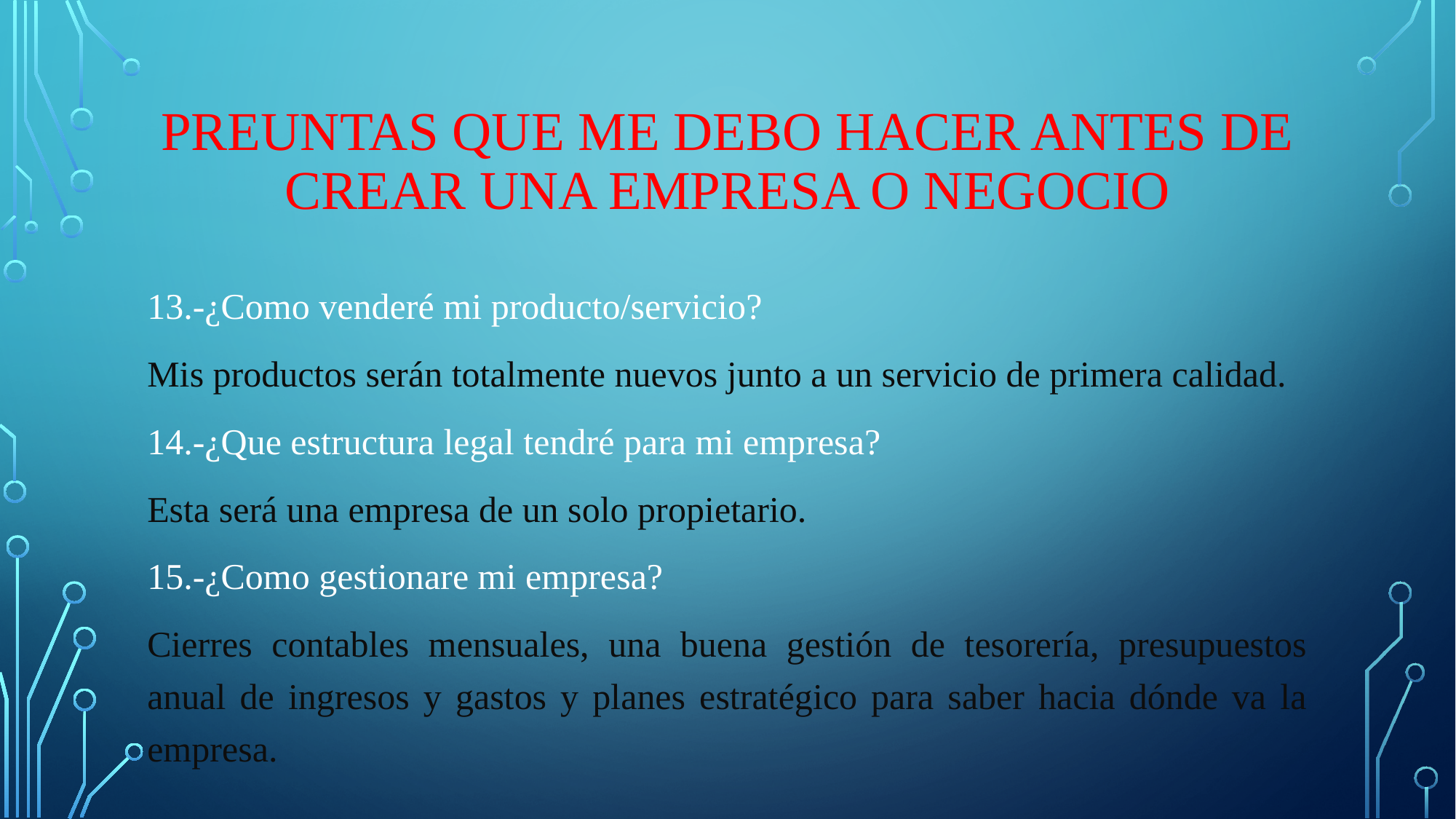

# PREUNTAS QUE ME DEBO HACER ANTES DE CREAR UNA EMPRESA O NEGOCIO
13.-¿Como venderé mi producto/servicio?
Mis productos serán totalmente nuevos junto a un servicio de primera calidad.
14.-¿Que estructura legal tendré para mi empresa?
Esta será una empresa de un solo propietario.
15.-¿Como gestionare mi empresa?
Cierres contables mensuales, una buena gestión de tesorería, presupuestos anual de ingresos y gastos y planes estratégico para saber hacia dónde va la empresa.